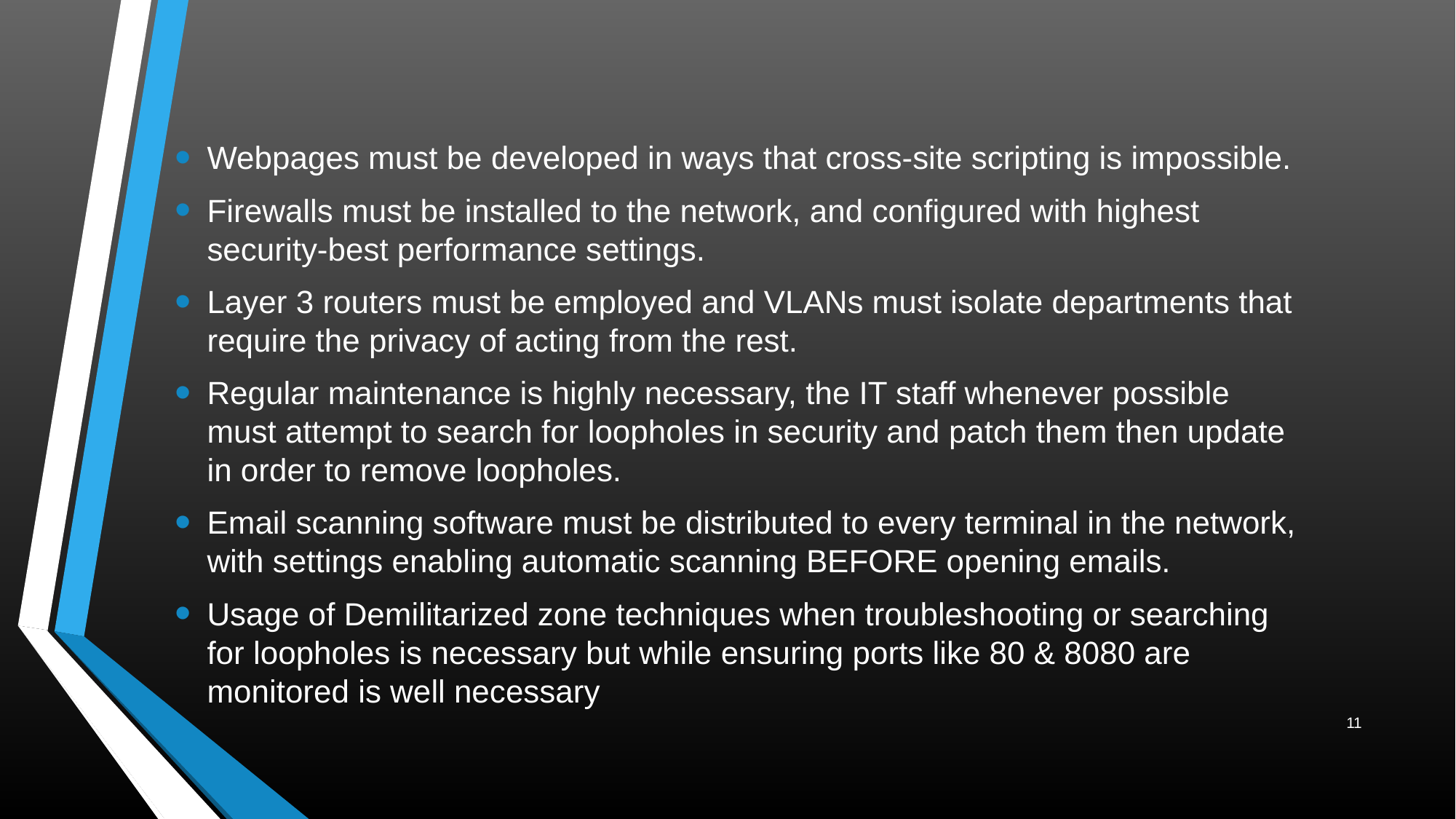

Webpages must be developed in ways that cross-site scripting is impossible.
Firewalls must be installed to the network, and configured with highest security-best performance settings.
Layer 3 routers must be employed and VLANs must isolate departments that require the privacy of acting from the rest.
Regular maintenance is highly necessary, the IT staff whenever possible must attempt to search for loopholes in security and patch them then update in order to remove loopholes.
Email scanning software must be distributed to every terminal in the network, with settings enabling automatic scanning BEFORE opening emails.
Usage of Demilitarized zone techniques when troubleshooting or searching for loopholes is necessary but while ensuring ports like 80 & 8080 are monitored is well necessary
11